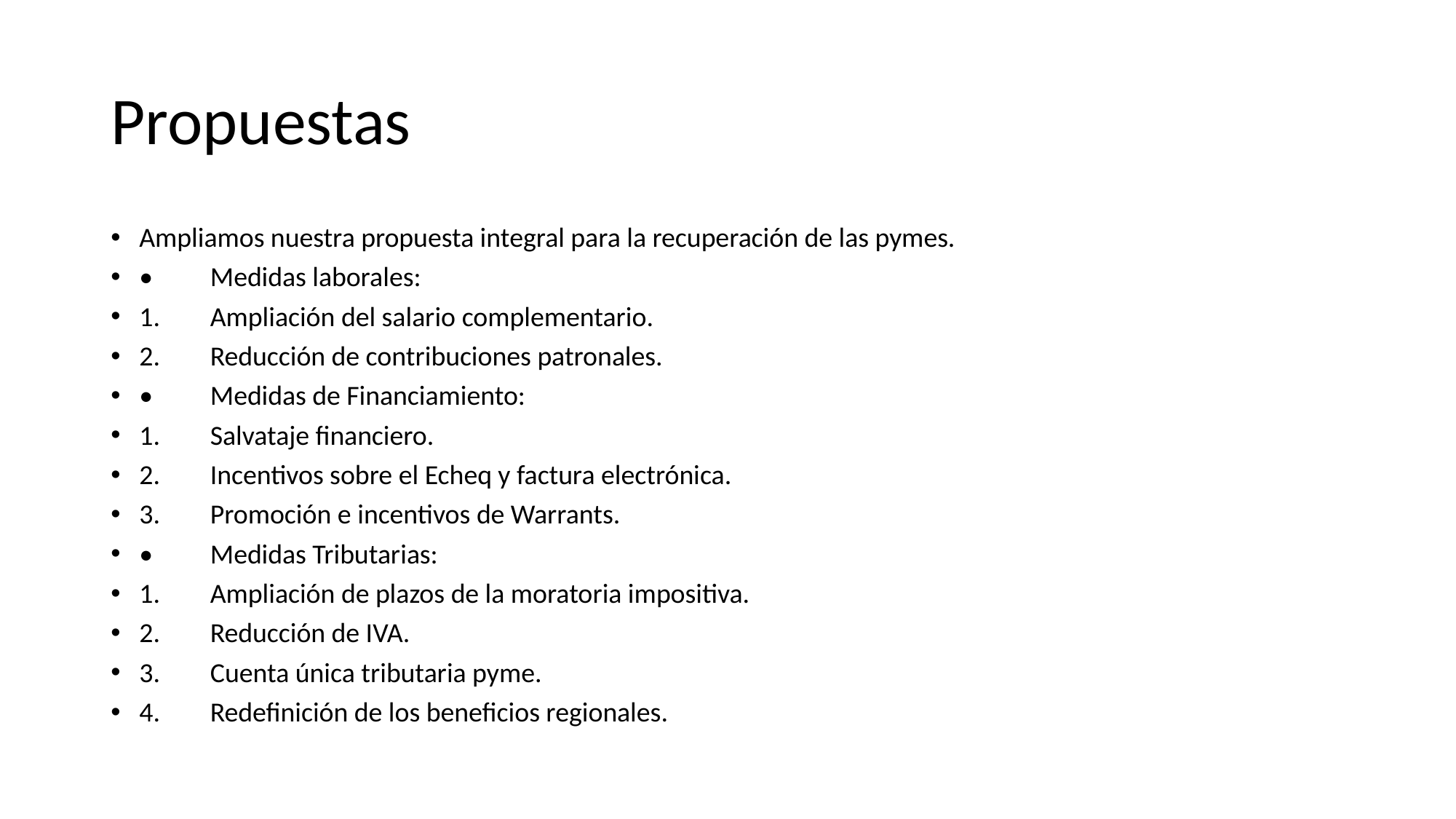

# Propuestas
Ampliamos nuestra propuesta integral para la recuperación de las pymes.
•	Medidas laborales:
1.	Ampliación del salario complementario.
2.	Reducción de contribuciones patronales.
•	Medidas de Financiamiento:
1.	Salvataje financiero.
2.	Incentivos sobre el Echeq y factura electrónica.
3.	Promoción e incentivos de Warrants.
•	Medidas Tributarias:
1.	Ampliación de plazos de la moratoria impositiva.
2.	Reducción de IVA.
3.	Cuenta única tributaria pyme.
4.	Redefinición de los beneficios regionales.